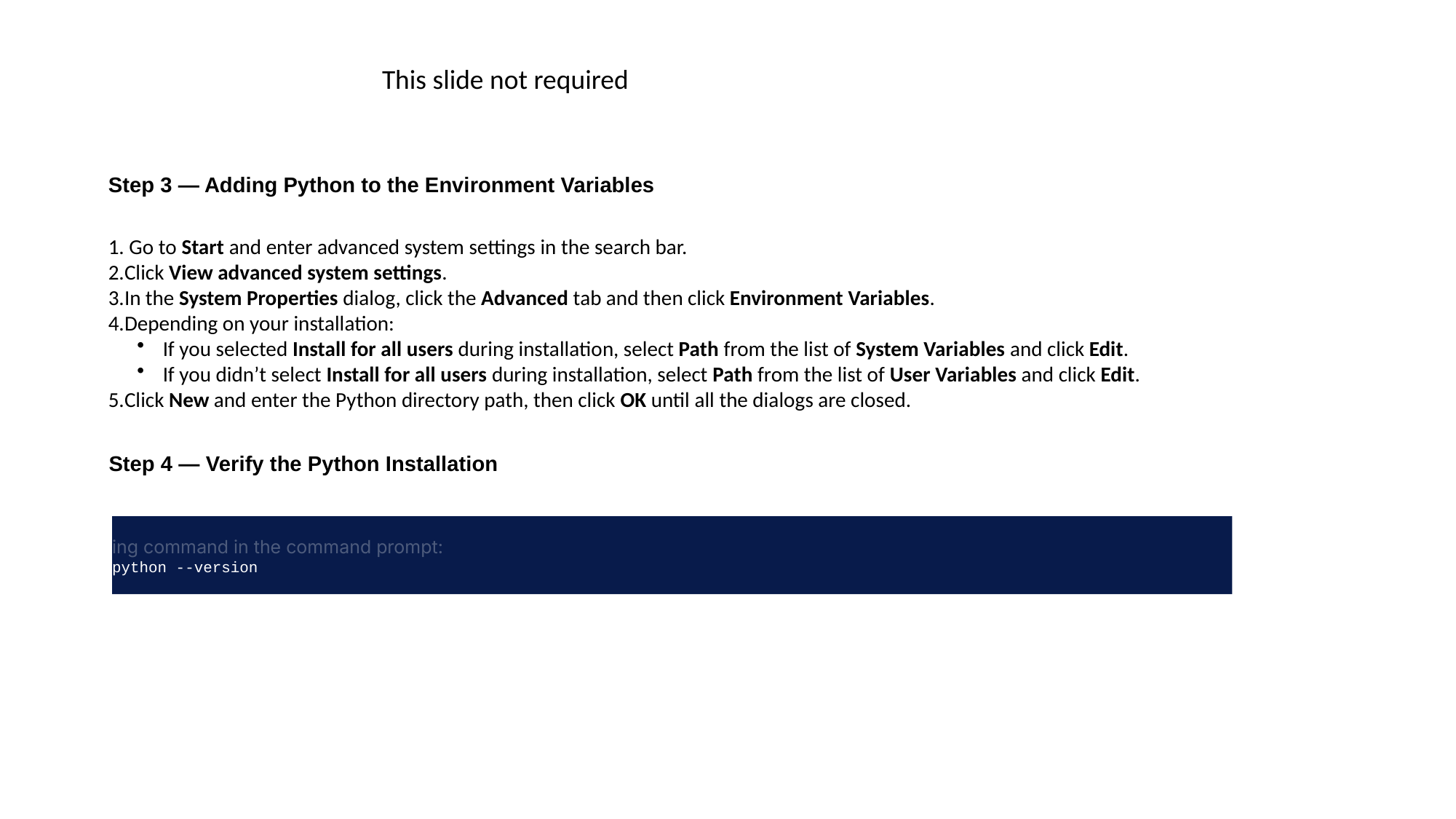

This slide not required
Step 3 — Adding Python to the Environment Variables

1. Go to Start and enter advanced system settings in the search bar.
Click View advanced system settings.
In the System Properties dialog, click the Advanced tab and then click Environment Variables.
Depending on your installation:
If you selected Install for all users during installation, select Path from the list of System Variables and click Edit.
If you didn’t select Install for all users during installation, select Path from the list of User Variables and click Edit.
Click New and enter the Python directory path, then click OK until all the dialogs are closed.
Step 4 — Verify the Python Installation
ing command in the command prompt:
python --version